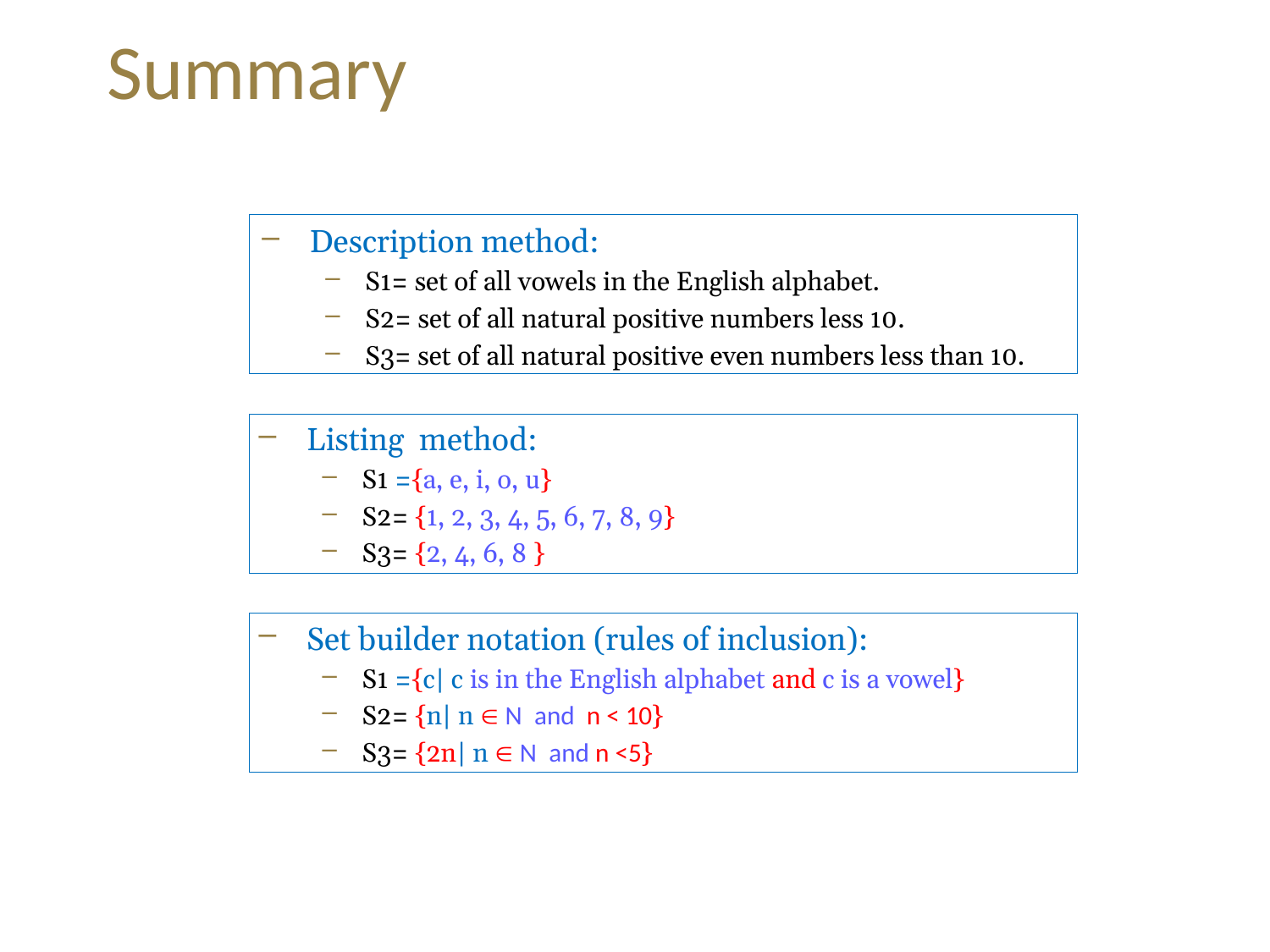

# Summary
Description method:
S1= set of all vowels in the English alphabet.
S2= set of all natural positive numbers less 10.
S3= set of all natural positive even numbers less than 10.

Listing  method:
S1 ={a, e, i, o, u}
S2= {1, 2, 3, 4, 5, 6, 7, 8, 9}
S3= {2, 4, 6, 8 }

Set builder notation (rules of inclusion):
S1 ={c| c is in the English alphabet and c is a vowel}
S2= {n| n ∈ N  and  n < 10}
S3= {2n| n ∈ N  and n <5}